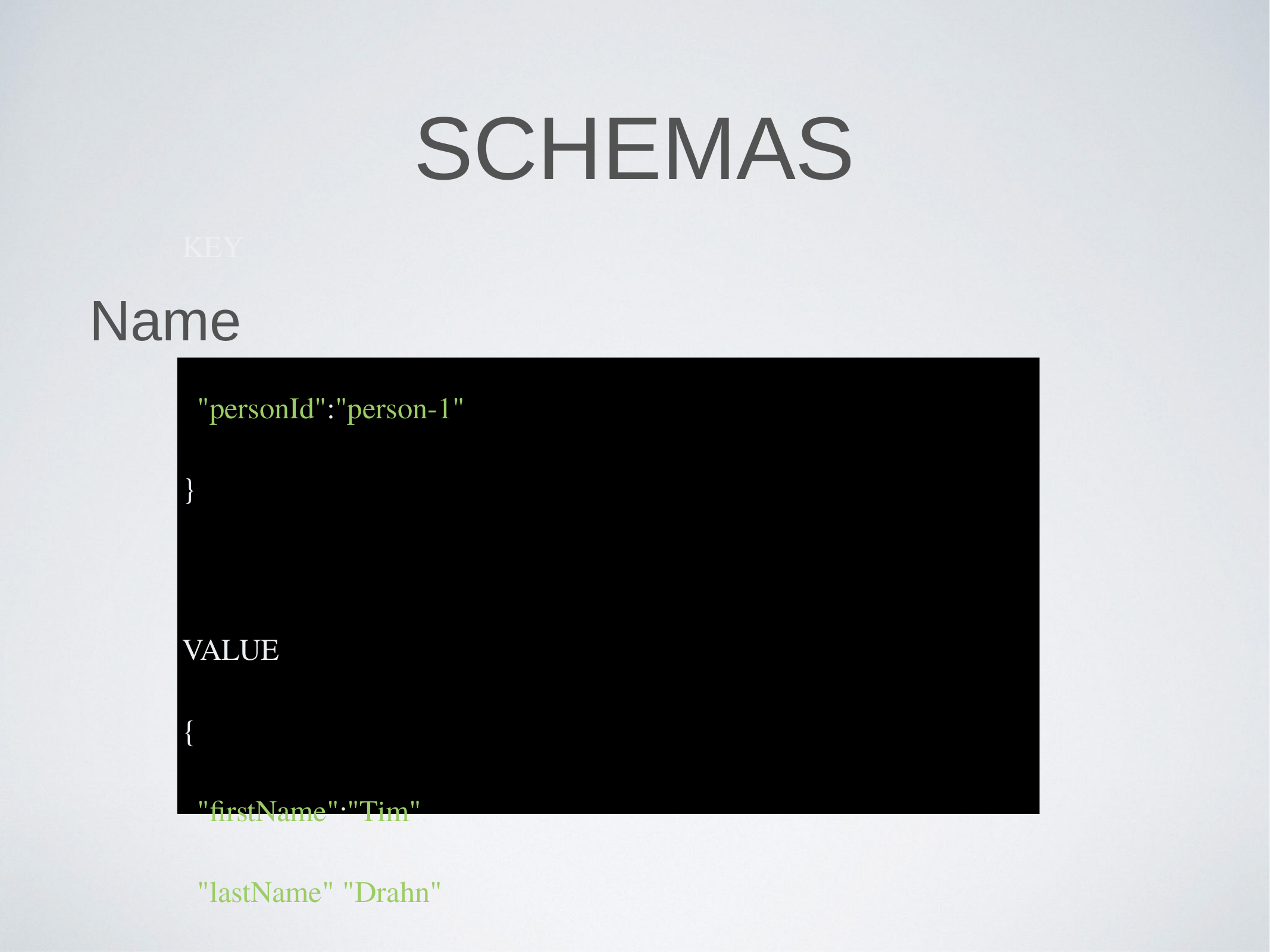

# Schemas
Name
KEY
{
  "personId":"person-1"
}

VALUE
{
  "firstName":"Tim",
  "lastName":"Drahn"
}